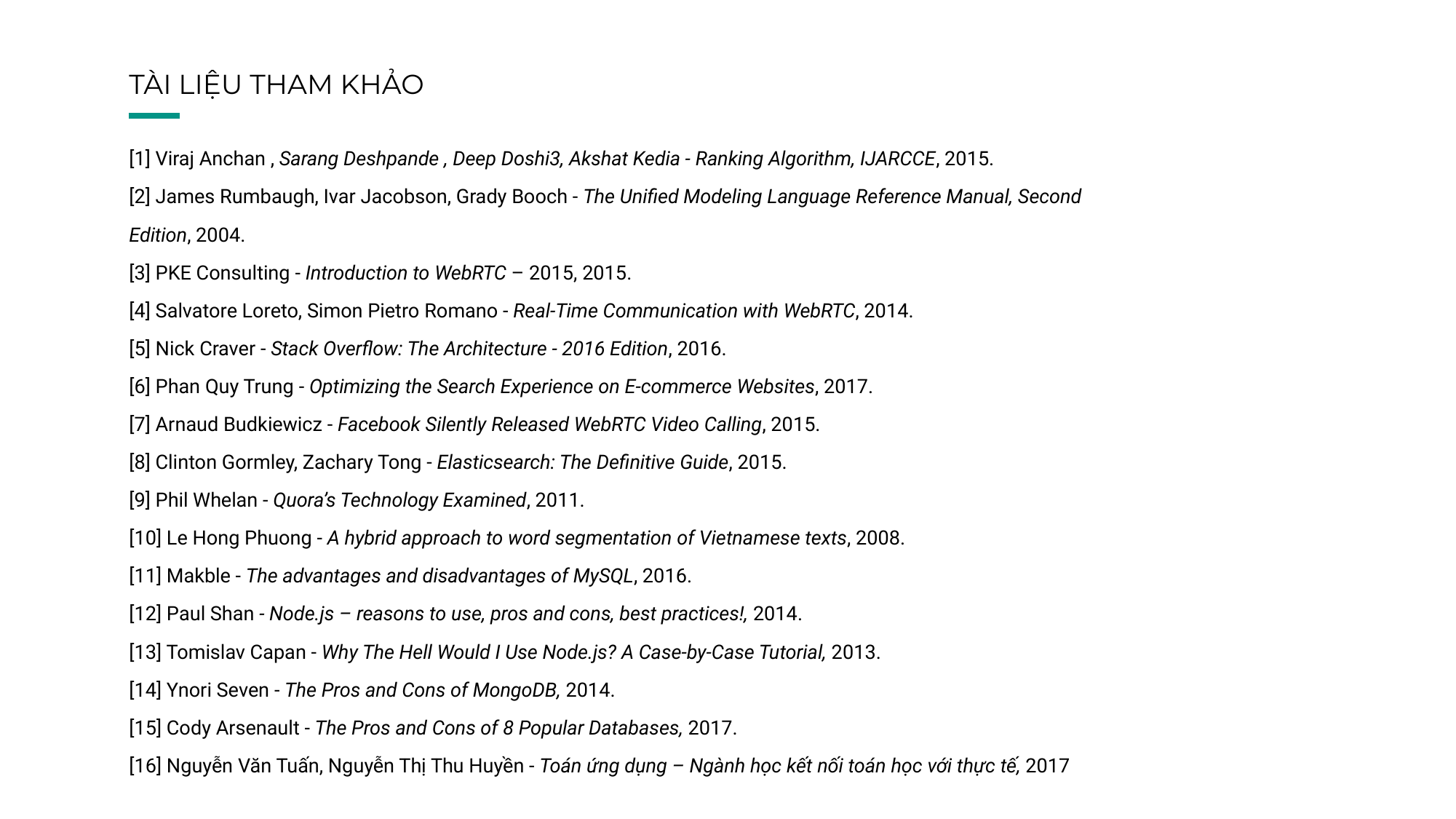

TÀI LIỆU THAM KHẢO
[1] Viraj Anchan , Sarang Deshpande , Deep Doshi3, Akshat Kedia - Ranking Algorithm, IJARCCE, 2015.
[2] James Rumbaugh, Ivar Jacobson, Grady Booch - The Unified Modeling Language Reference Manual, Second Edition, 2004.
[3] PKE Consulting - Introduction to WebRTC – 2015, 2015.
[4] Salvatore Loreto, Simon Pietro Romano - Real-Time Communication with WebRTC, 2014.
[5] Nick Craver - Stack Overflow: The Architecture - 2016 Edition, 2016.
[6] Phan Quy Trung - Optimizing the Search Experience on E-commerce Websites, 2017.
[7] Arnaud Budkiewicz - Facebook Silently Released WebRTC Video Calling, 2015.
[8] Clinton Gormley, Zachary Tong - Elasticsearch: The Definitive Guide, 2015.
[9] Phil Whelan - Quora’s Technology Examined, 2011.
[10] Le Hong Phuong - A hybrid approach to word segmentation of Vietnamese texts, 2008.
[11] Makble - The advantages and disadvantages of MySQL, 2016.
[12] Paul Shan - Node.js – reasons to use, pros and cons, best practices!, 2014.
[13] Tomislav Capan - Why The Hell Would I Use Node.js? A Case-by-Case Tutorial, 2013.
[14] Ynori Seven - The Pros and Cons of MongoDB, 2014.
[15] Cody Arsenault - The Pros and Cons of 8 Popular Databases, 2017.
[16] Nguyễn Văn Tuấn, Nguyễn Thị Thu Huyền - Toán ứng dụng – Ngành học kết nối toán học với thực tế, 2017